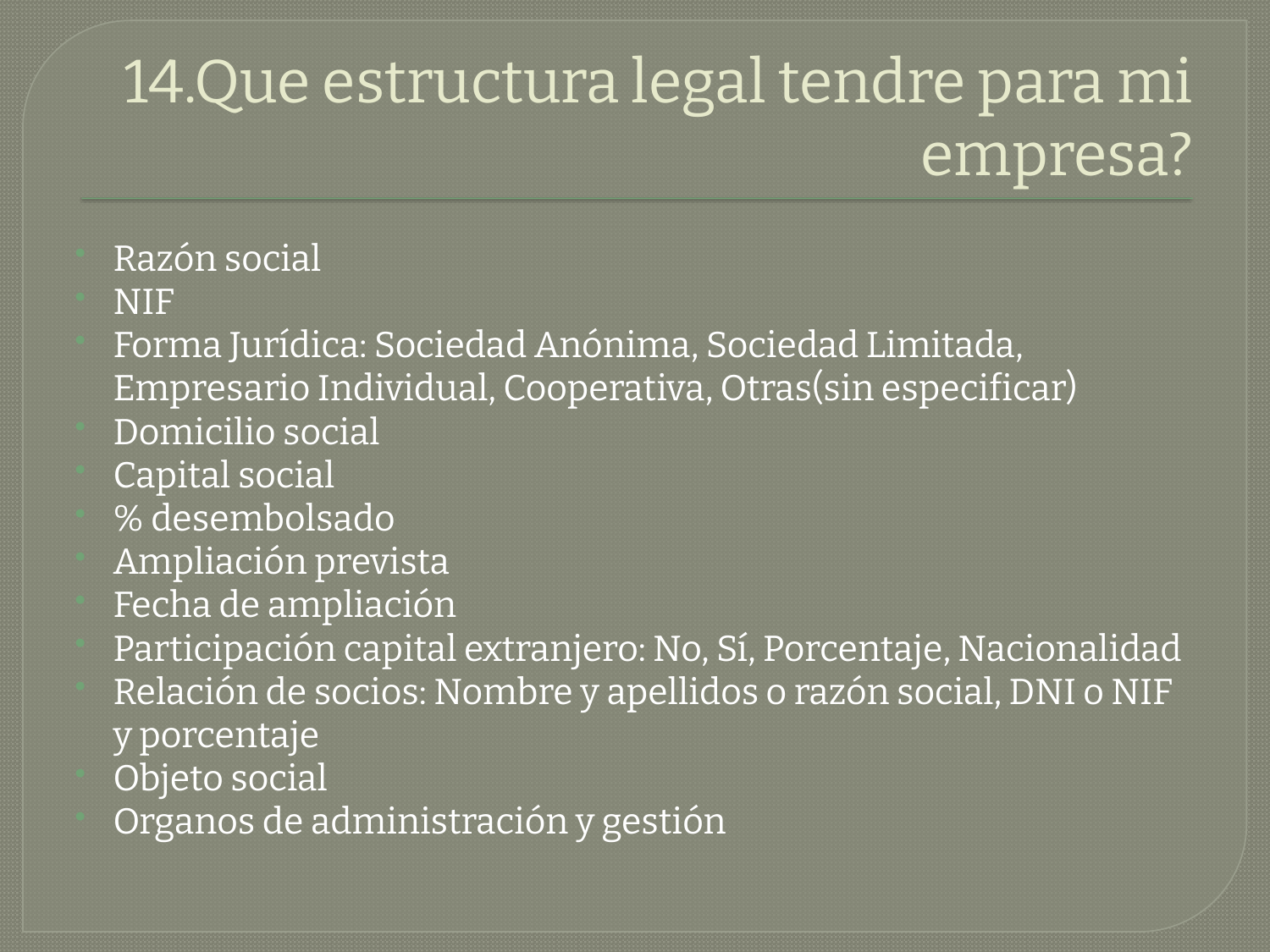

# 14.Que estructura legal tendre para mi empresa?
Razón social
NIF
Forma Jurídica: Sociedad Anónima, Sociedad Limitada, Empresario Individual, Cooperativa, Otras(sin especificar)
Domicilio social
Capital social
% desembolsado
Ampliación prevista
Fecha de ampliación
Participación capital extranjero: No, Sí, Porcentaje, Nacionalidad
Relación de socios: Nombre y apellidos o razón social, DNI o NIF y porcentaje
Objeto social
Organos de administración y gestión